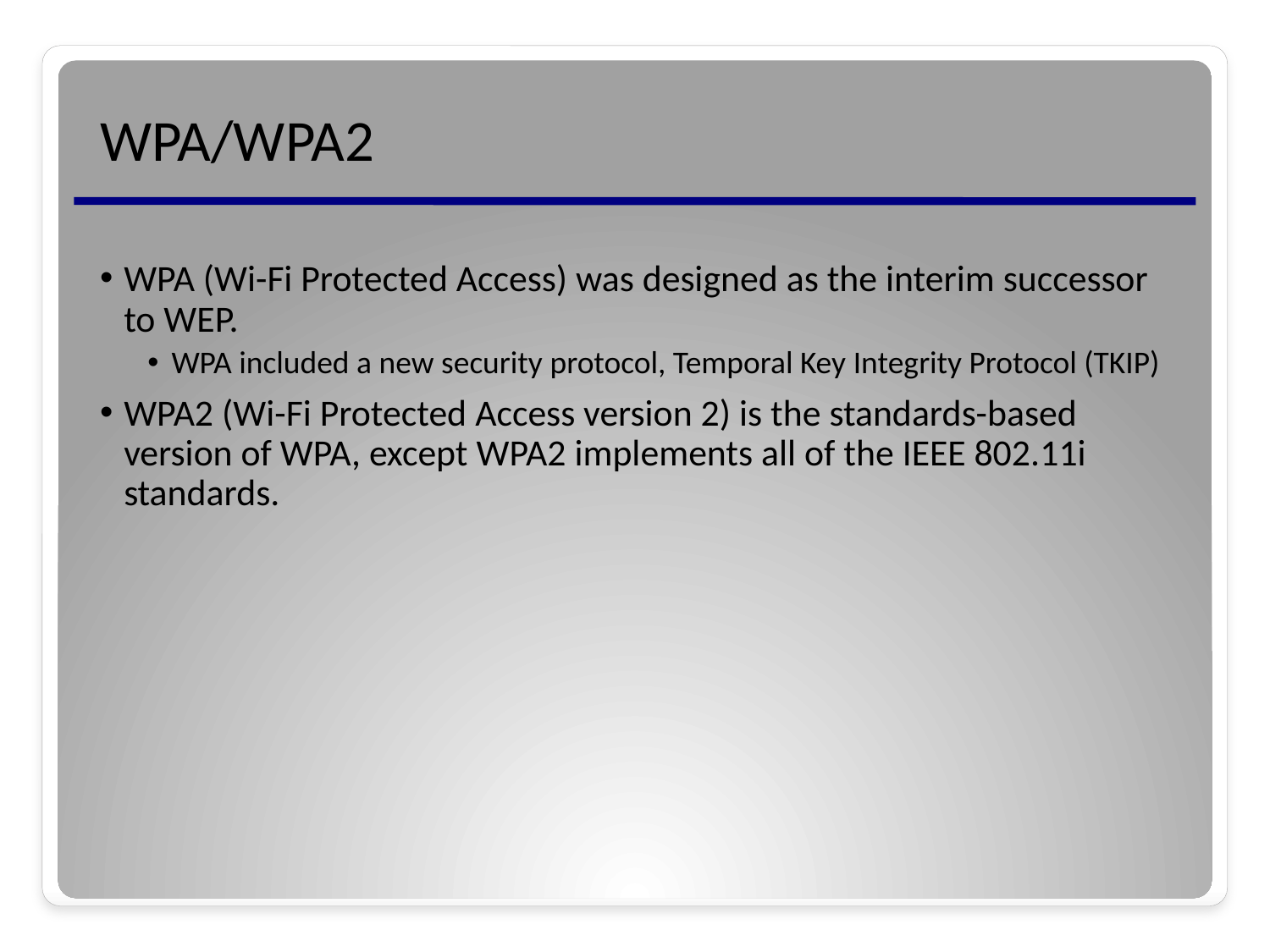

# WPA/WPA2
WPA (Wi-Fi Protected Access) was designed as the interim successor to WEP.
WPA included a new security protocol, Temporal Key Integrity Protocol (TKIP)
WPA2 (Wi-Fi Protected Access version 2) is the standards-based version of WPA, except WPA2 implements all of the IEEE 802.11i standards.